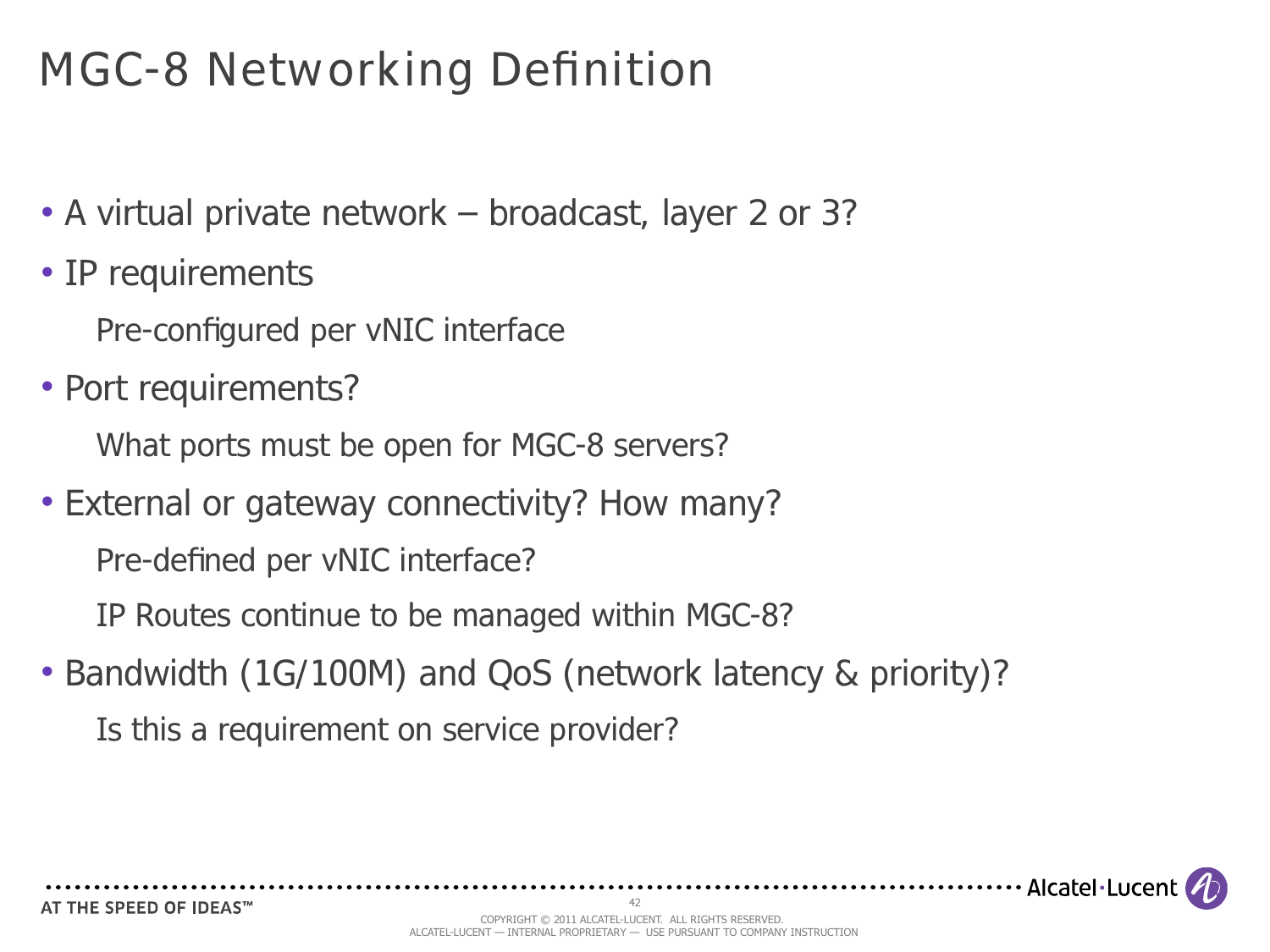

# MGC-8 Networking Definition
A virtual private network – broadcast, layer 2 or 3?
IP requirements
Pre-configured per vNIC interface
Port requirements?
What ports must be open for MGC-8 servers?
External or gateway connectivity? How many?
Pre-defined per vNIC interface?
IP Routes continue to be managed within MGC-8?
Bandwidth (1G/100M) and QoS (network latency & priority)?
Is this a requirement on service provider?